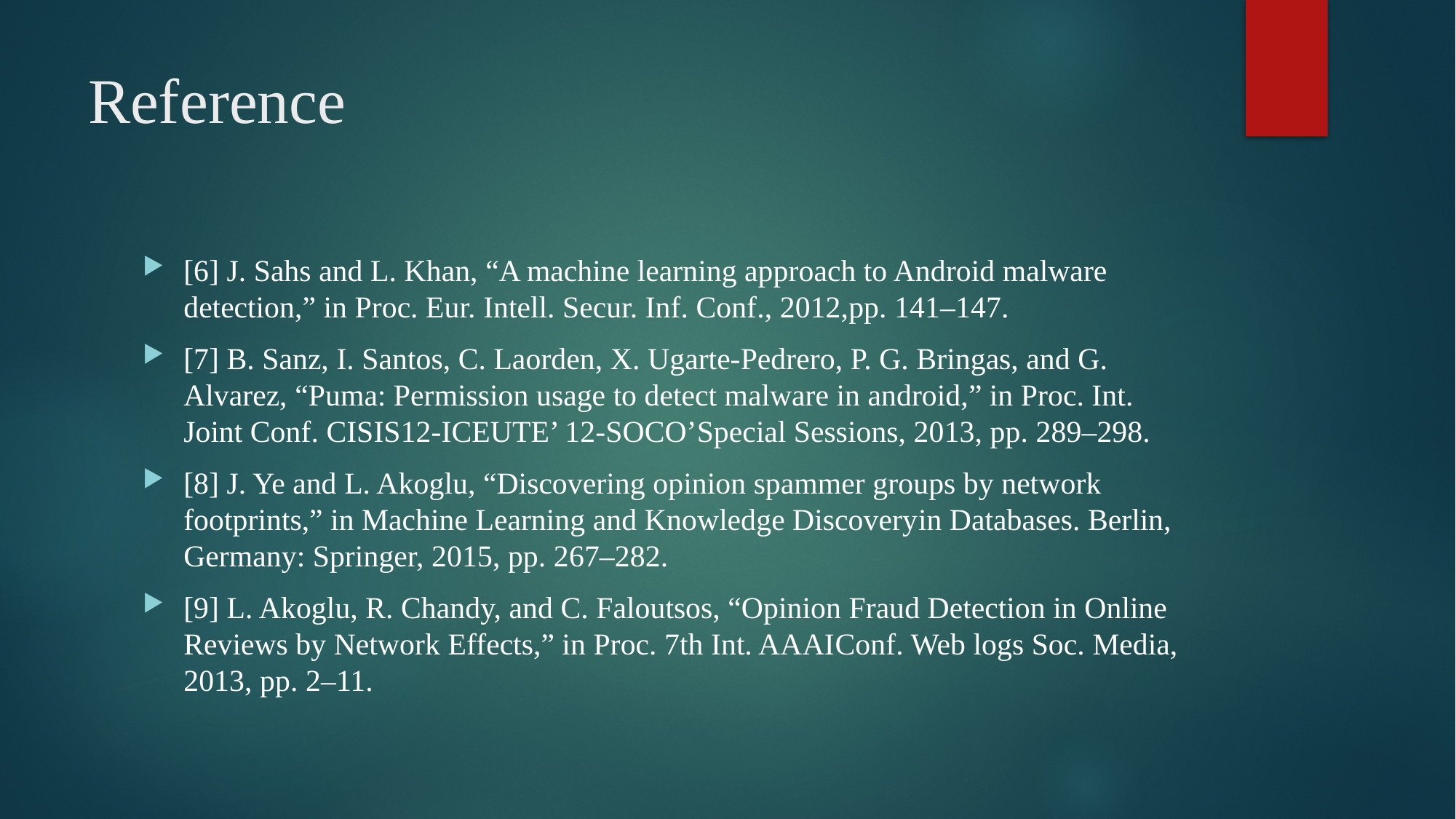

# Reference
[6] J. Sahs and L. Khan, “A machine learning approach to Android malware detection,” in Proc. Eur. Intell. Secur. Inf. Conf., 2012,pp. 141–147.
[7] B. Sanz, I. Santos, C. Laorden, X. Ugarte-Pedrero, P. G. Bringas, and G.  Alvarez, “Puma: Permission usage to detect malware in android,” in Proc. Int. Joint Conf. CISIS12-ICEUTE’ 12-SOCO’Special Sessions, 2013, pp. 289–298.
[8] J. Ye and L. Akoglu, “Discovering opinion spammer groups by network footprints,” in Machine Learning and Knowledge Discoveryin Databases. Berlin, Germany: Springer, 2015, pp. 267–282.
[9] L. Akoglu, R. Chandy, and C. Faloutsos, “Opinion Fraud Detection in Online Reviews by Network Effects,” in Proc. 7th Int. AAAIConf. Web logs Soc. Media, 2013, pp. 2–11.